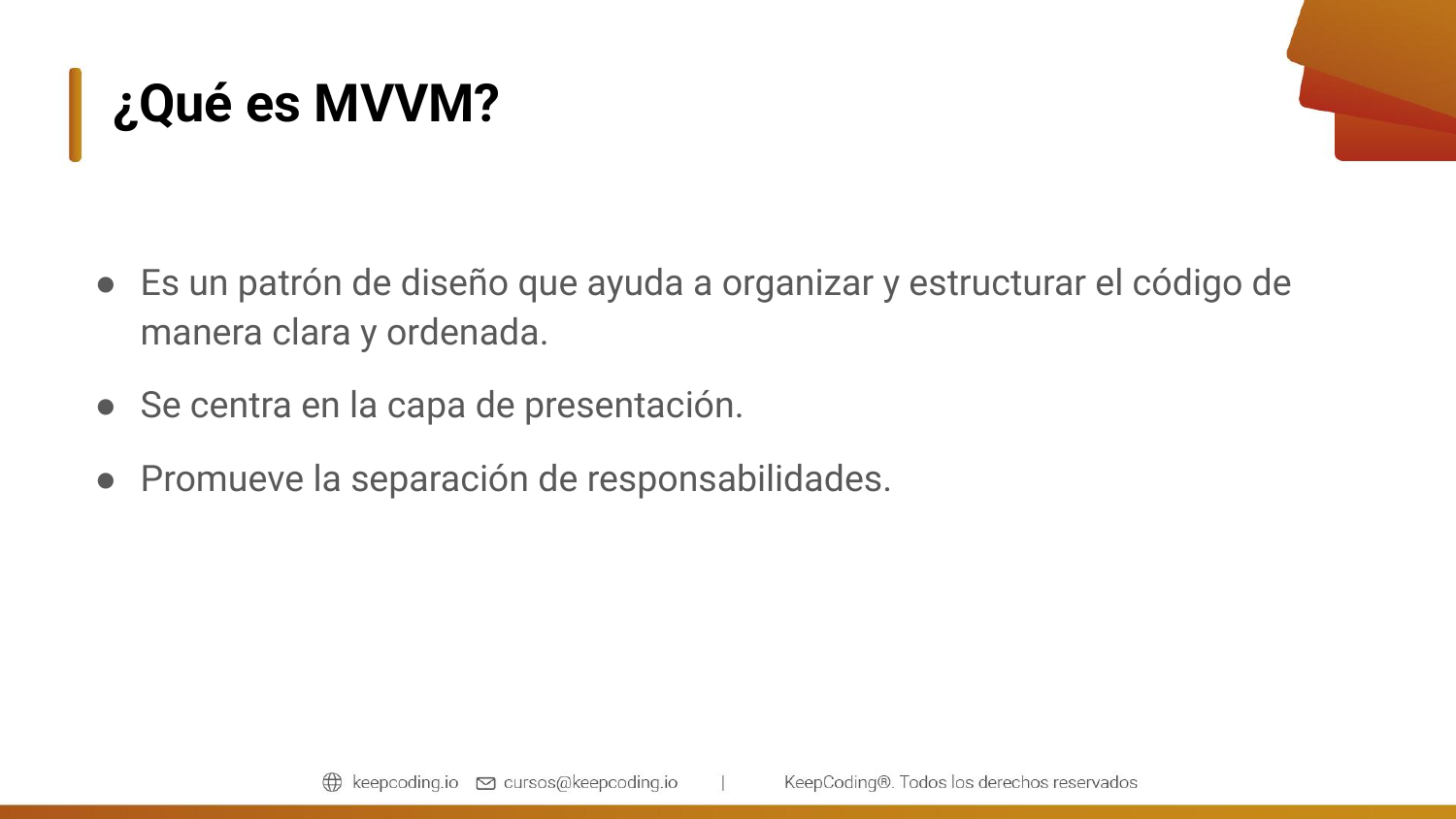

# ¿Qué es MVVM?
Es un patrón de diseño que ayuda a organizar y estructurar el código de manera clara y ordenada.
Se centra en la capa de presentación.
Promueve la separación de responsabilidades.